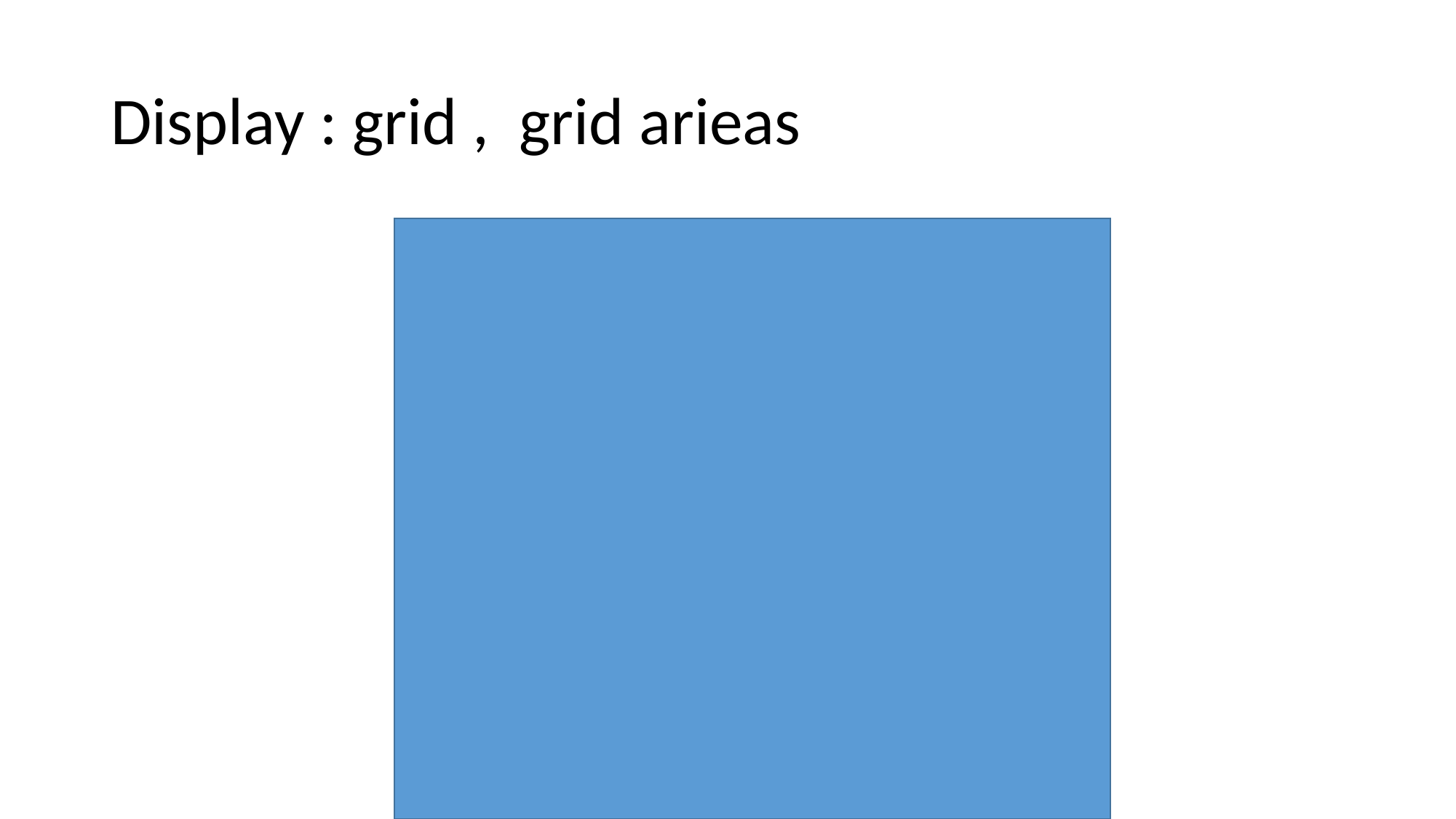

# Display : grid ,  grid arieas